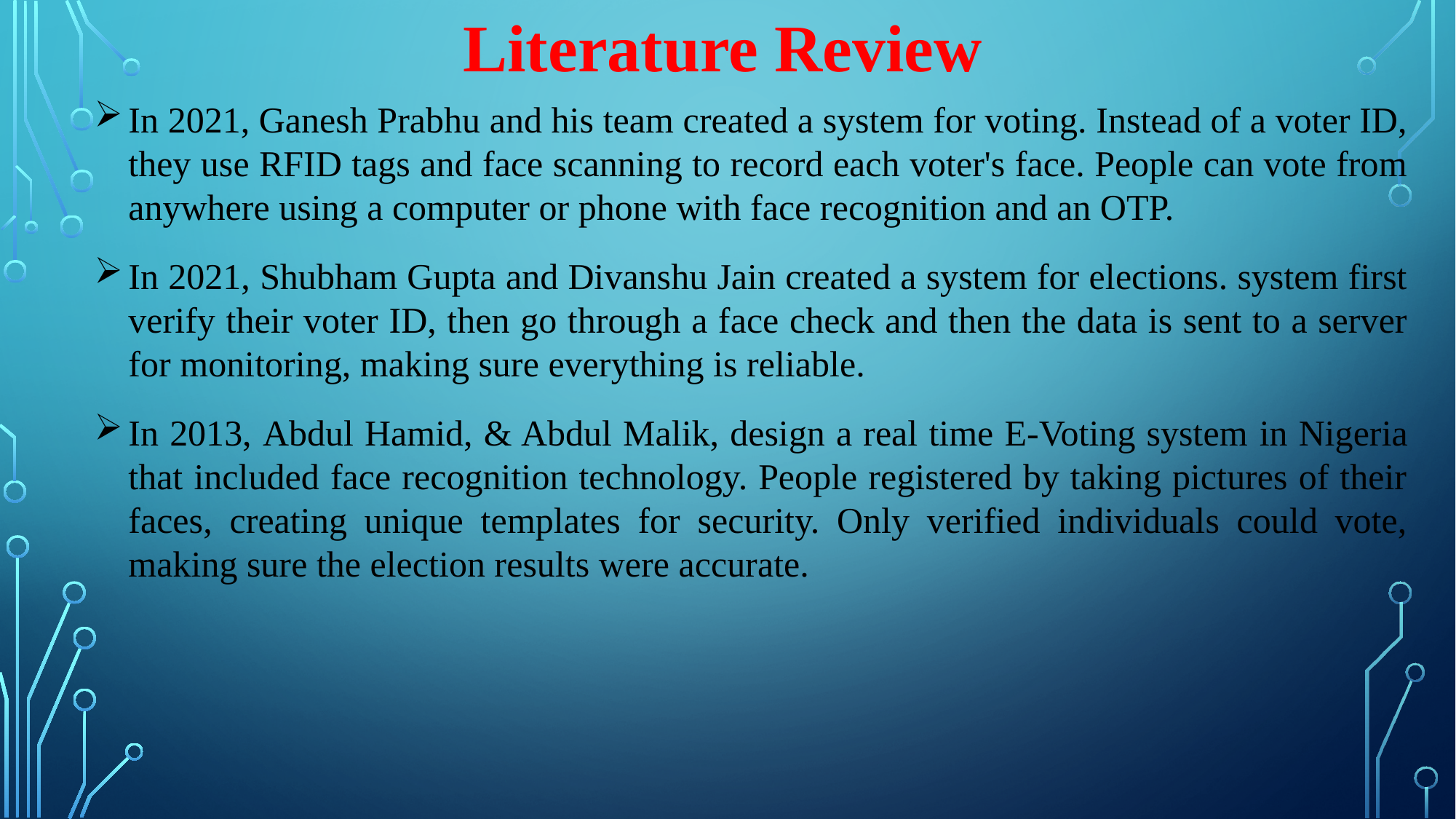

Literature Review
In 2021, Ganesh Prabhu and his team created a system for voting. Instead of a voter ID, they use RFID tags and face scanning to record each voter's face. People can vote from anywhere using a computer or phone with face recognition and an OTP.

In 2021, Shubham Gupta and Divanshu Jain created a system for elections. system first verify their voter ID, then go through a face check and then the data is sent to a server for monitoring, making sure everything is reliable.

In 2013, Abdul Hamid, & Abdul Malik, design a real time E-Voting system in Nigeria that included face recognition technology. People registered by taking pictures of their faces, creating unique templates for security. Only verified individuals could vote, making sure the election results were accurate.